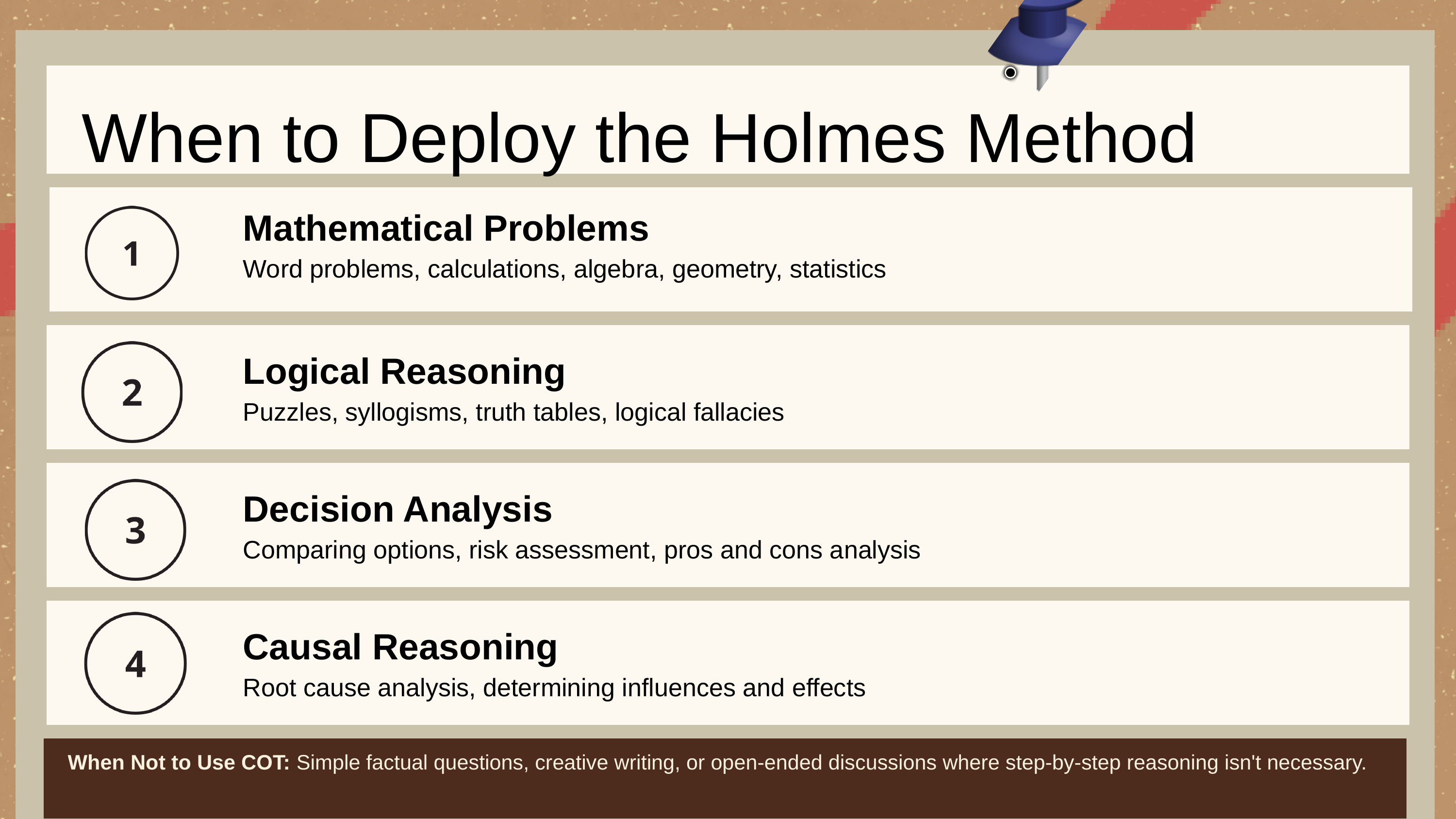

When to Deploy the Holmes Method

Mathematical Problems

Word problems, calculations, algebra, geometry, statistics

Logical Reasoning

Puzzles, syllogisms, truth tables, logical fallacies

Decision Analysis

Comparing options, risk assessment, pros and cons analysis

Causal Reasoning
Root cause analysis, determining influences and effects

When Not to Use COT: Simple factual questions, creative writing, or open-ended discussions where step-by-step reasoning isn't necessary.